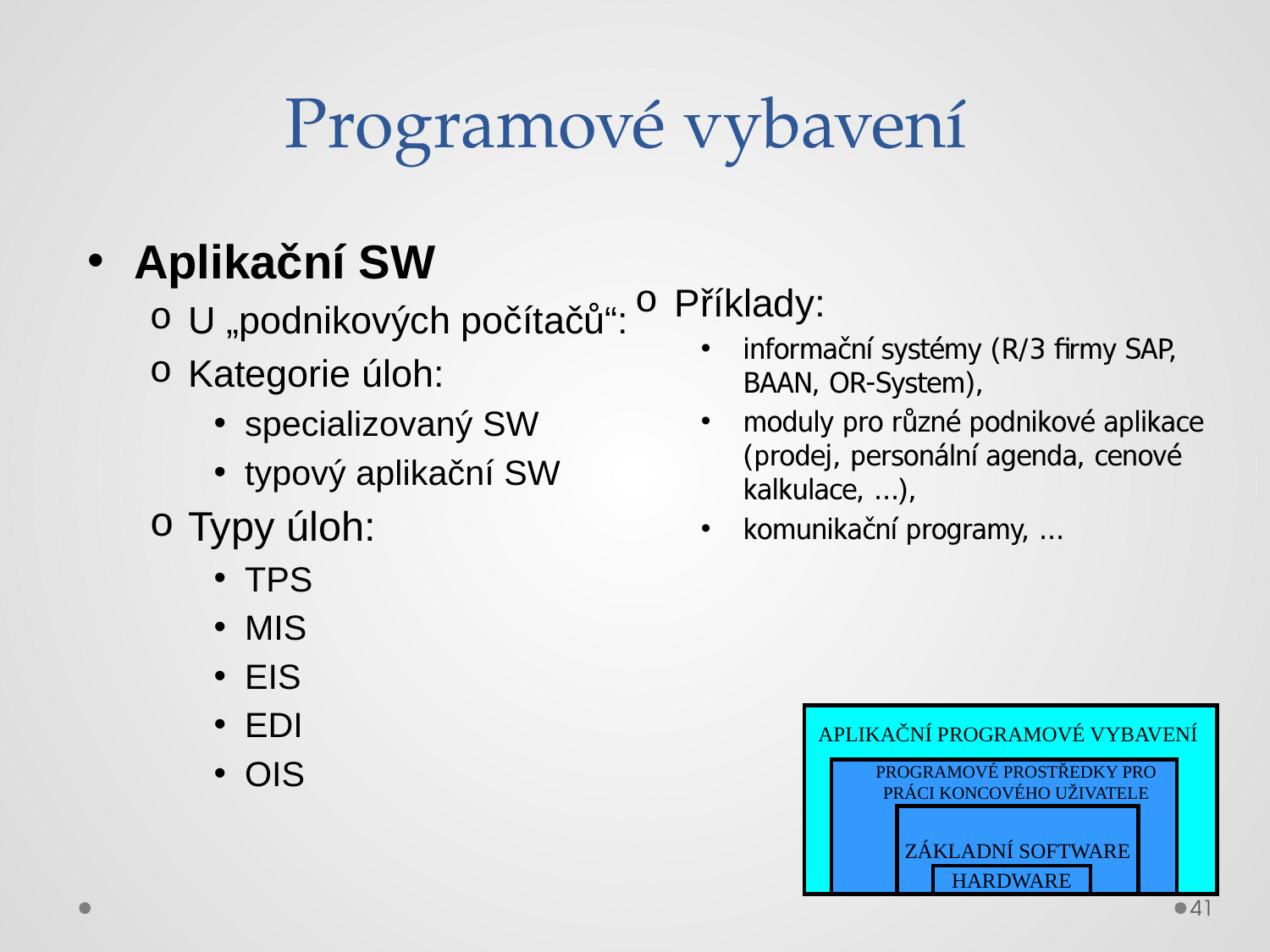

# Programové vybavení
Aplikační SW
U „podnikových počítačů“:
Kategorie úloh:
specializovaný SW
typový aplikační SW
Typy úloh:
TPS
MIS
EIS
EDI
OIS
Příklady:
informační systémy (R/3 firmy SAP, BAAN, OR-System),
moduly pro různé podnikové aplikace (prodej, personální agenda, cenové kalkulace, ...),
komunikační programy, ...

APLIKAČNÍ PROGRAMOVÉ VYBAVENÍ
PROGRAMOVÉ PROSTŘEDKY PRO PRÁCI KONCOVÉHO UŽIVATELE

ZÁKLADNÍ SOFTWARE
HARDWARE
41